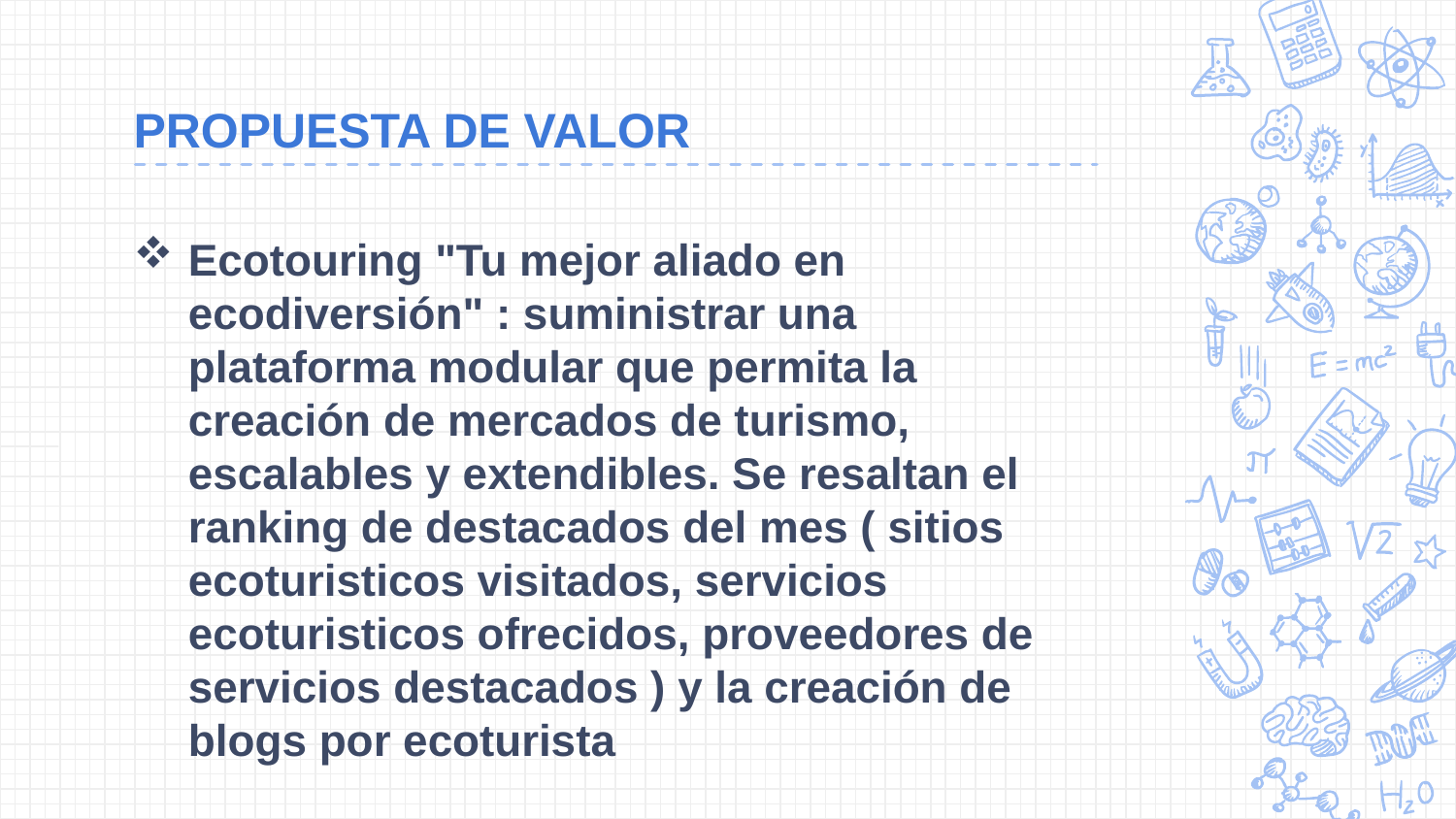

# PROPUESTA DE VALOR
Ecotouring "Tu mejor aliado en ecodiversión" : suministrar una plataforma modular que permita la creación de mercados de turismo, escalables y extendibles. Se resaltan el ranking de destacados del mes ( sitios ecoturisticos visitados, servicios ecoturisticos ofrecidos, proveedores de servicios destacados ) y la creación de blogs por ecoturista